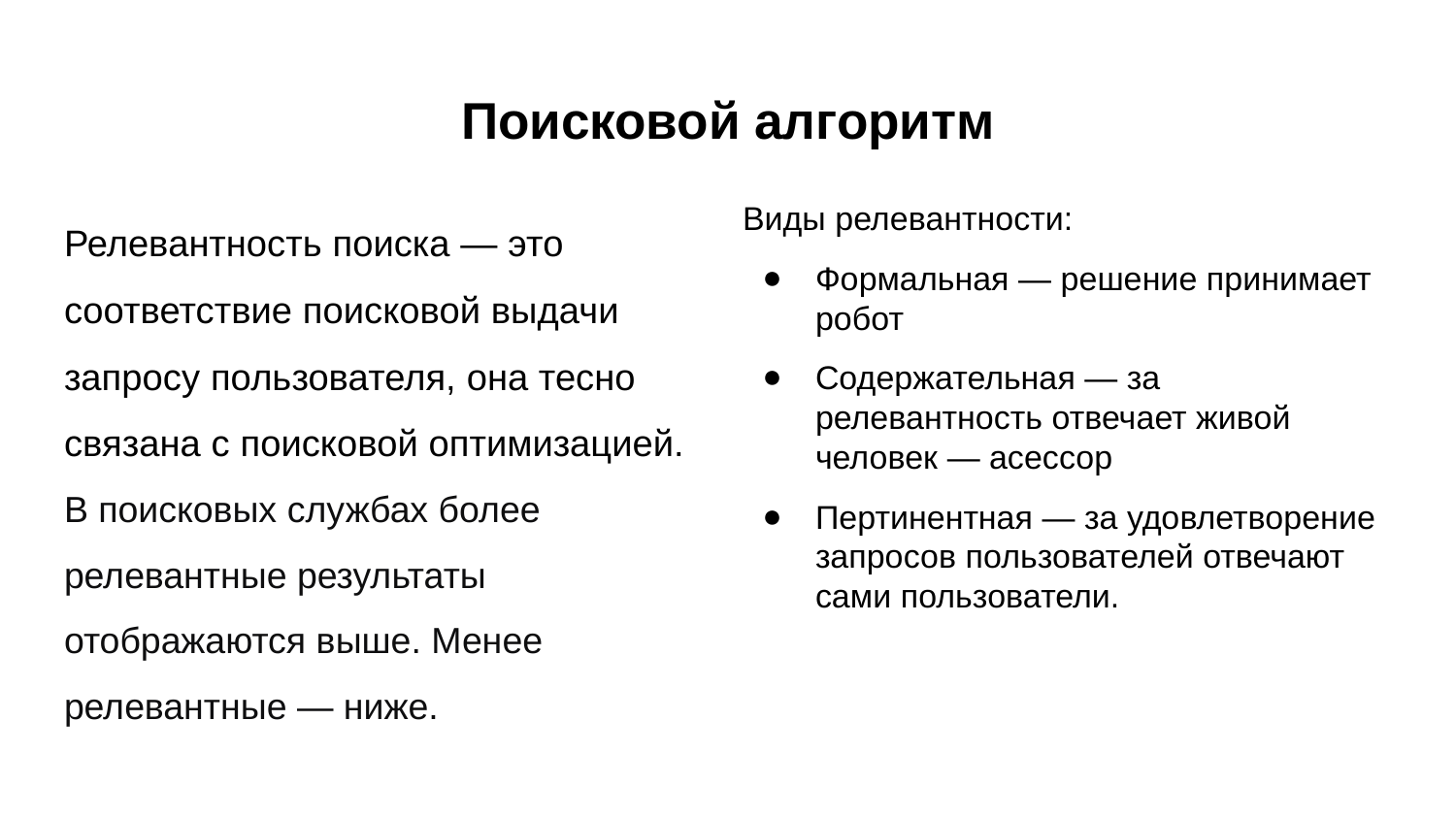

# Поисковой алгоритм
Релевантность поиска — это соответствие поисковой выдачи запросу пользователя, она тесно связана с поисковой оптимизацией. В поисковых службах более релевантные результаты отображаются выше. Менее релевантные — ниже.
Виды релевантности:
Формальная — решение принимает робот
Содержательная — за релевантность отвечает живой человек — асессор
Пертинентная — за удовлетворение запросов пользователей отвечают сами пользователи.